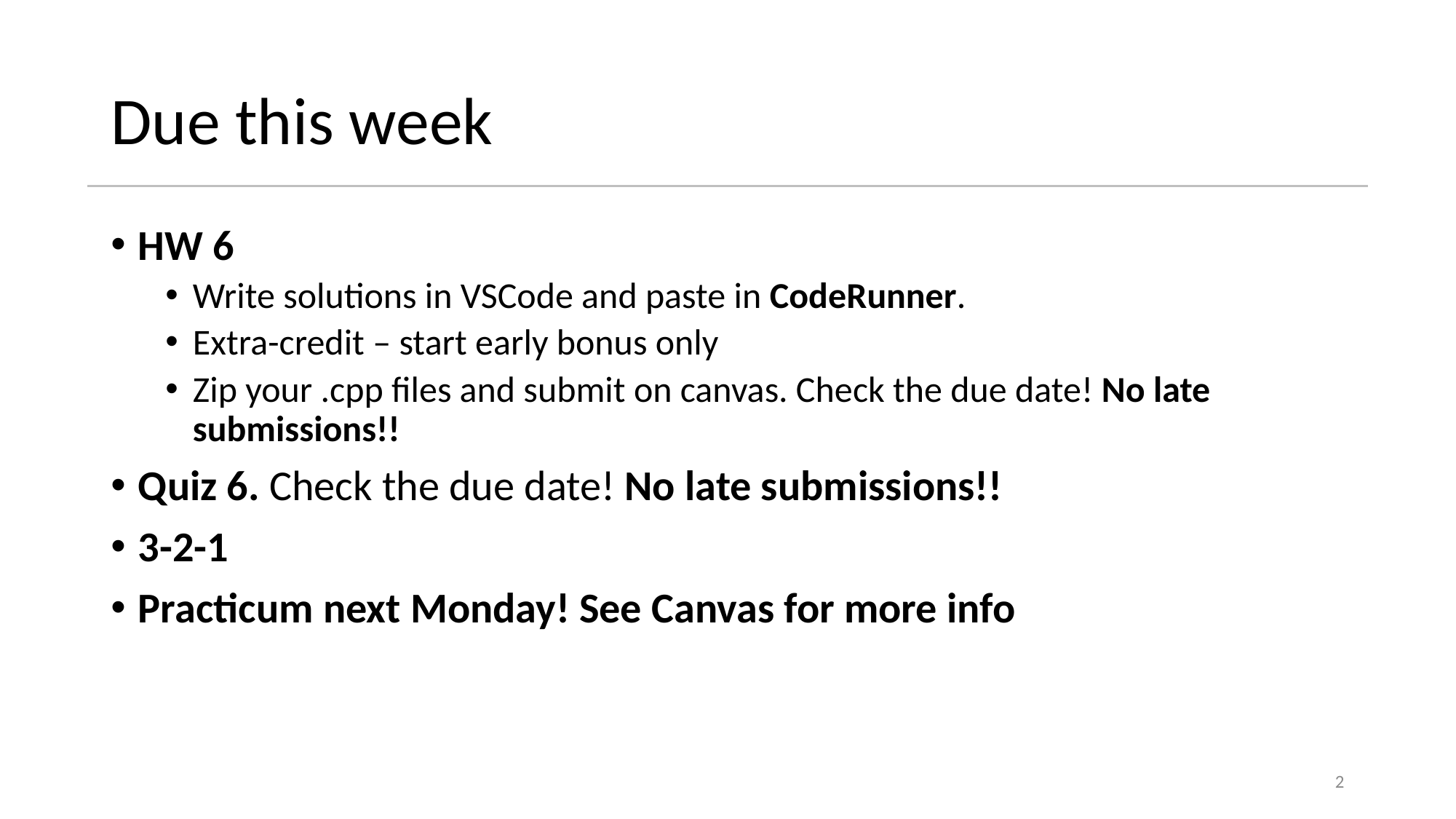

# Due this week
HW 6
Write solutions in VSCode and paste in CodeRunner.
Extra-credit – start early bonus only
Zip your .cpp files and submit on canvas. Check the due date! No late submissions!!
Quiz 6. Check the due date! No late submissions!!
3-2-1
Practicum next Monday! See Canvas for more info
2